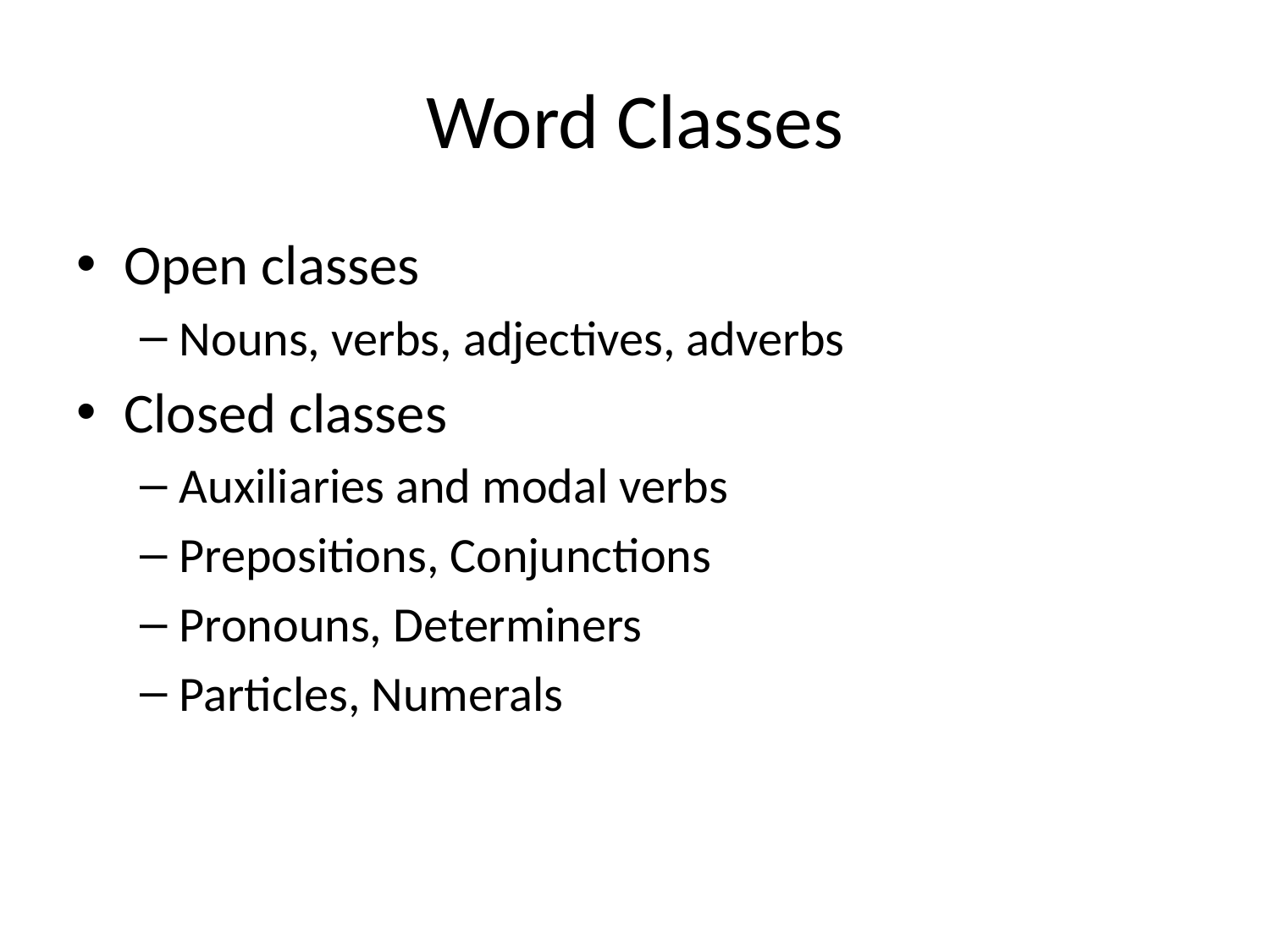

# Word Classes
Open classes
Nouns, verbs, adjectives, adverbs
Closed classes
Auxiliaries and modal verbs
Prepositions, Conjunctions
Pronouns, Determiners
Particles, Numerals